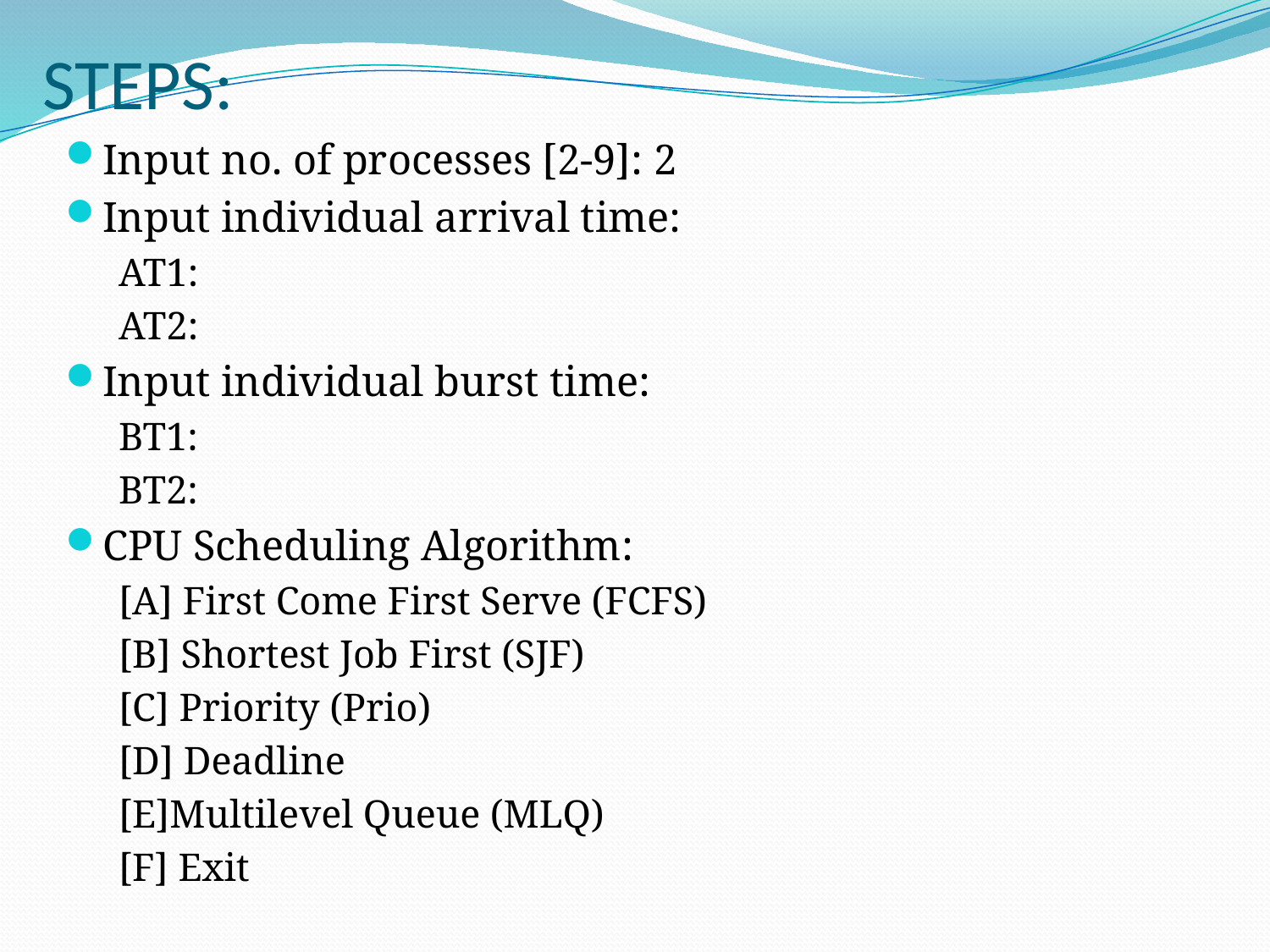

# STEPS:
Input no. of processes [2-9]: 2
Input individual arrival time:
AT1:
AT2:
Input individual burst time:
BT1:
BT2:
CPU Scheduling Algorithm:
[A] First Come First Serve (FCFS)
[B] Shortest Job First (SJF)
[C] Priority (Prio)
[D] Deadline
[E]Multilevel Queue (MLQ)
[F] Exit